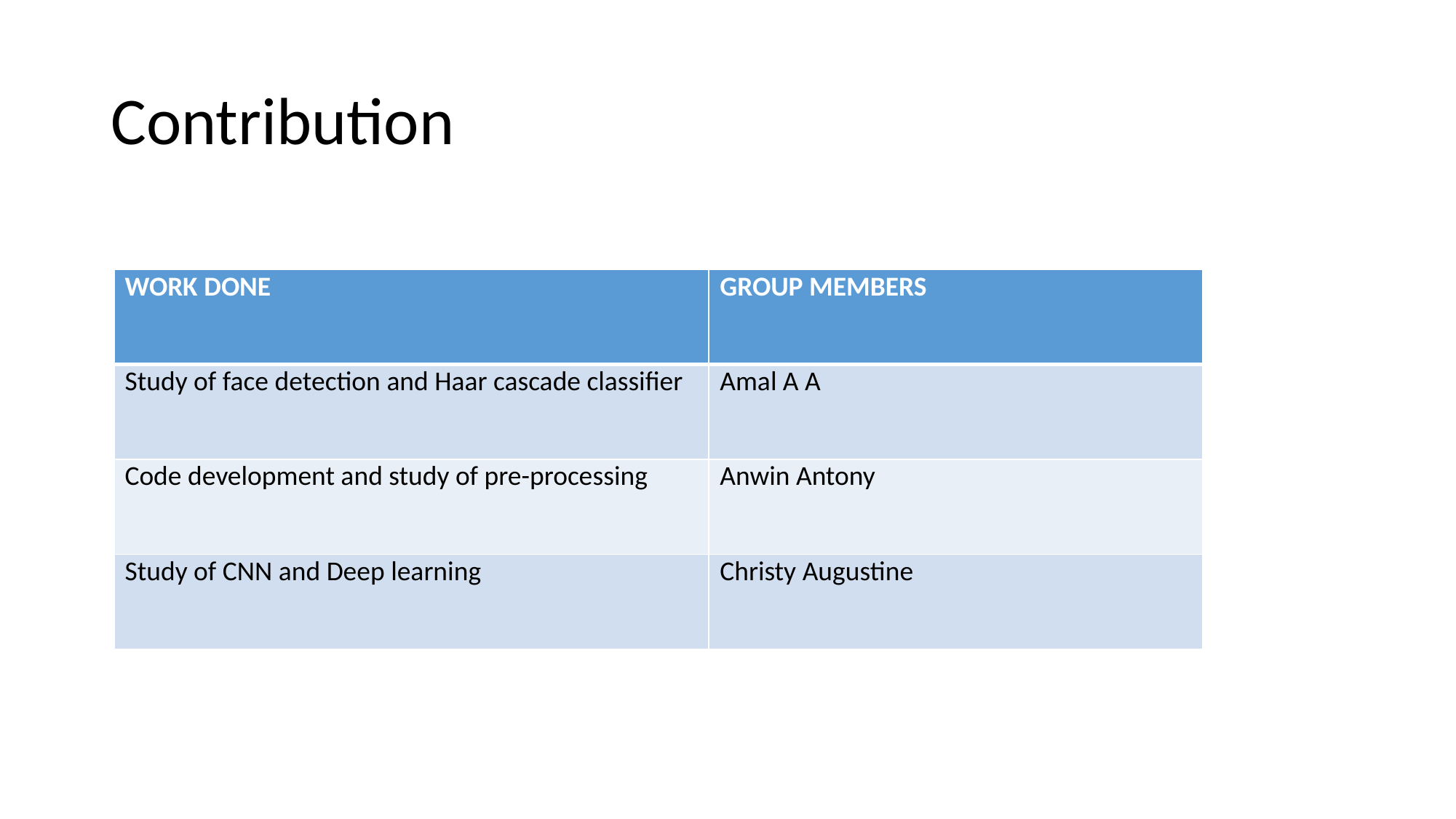

# Contribution
| WORK DONE | GROUP MEMBERS |
| --- | --- |
| Study of face detection and Haar cascade classifier | Amal A A |
| Code development and study of pre-processing | Anwin Antony |
| Study of CNN and Deep learning | Christy Augustine |